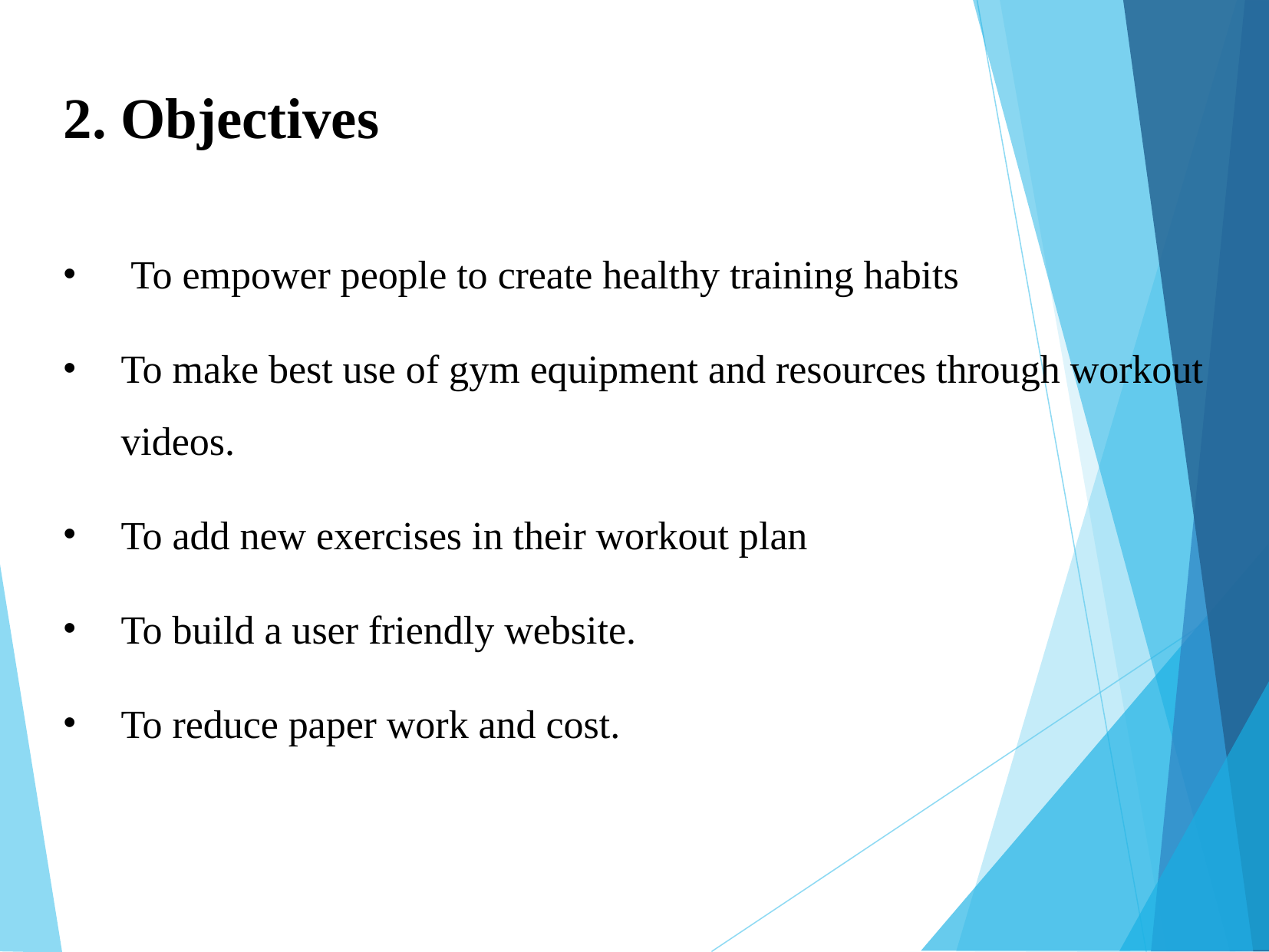

2. Objectives
 To empower people to create healthy training habits
To make best use of gym equipment and resources through workout videos.
To add new exercises in their workout plan
To build a user friendly website.
To reduce paper work and cost.